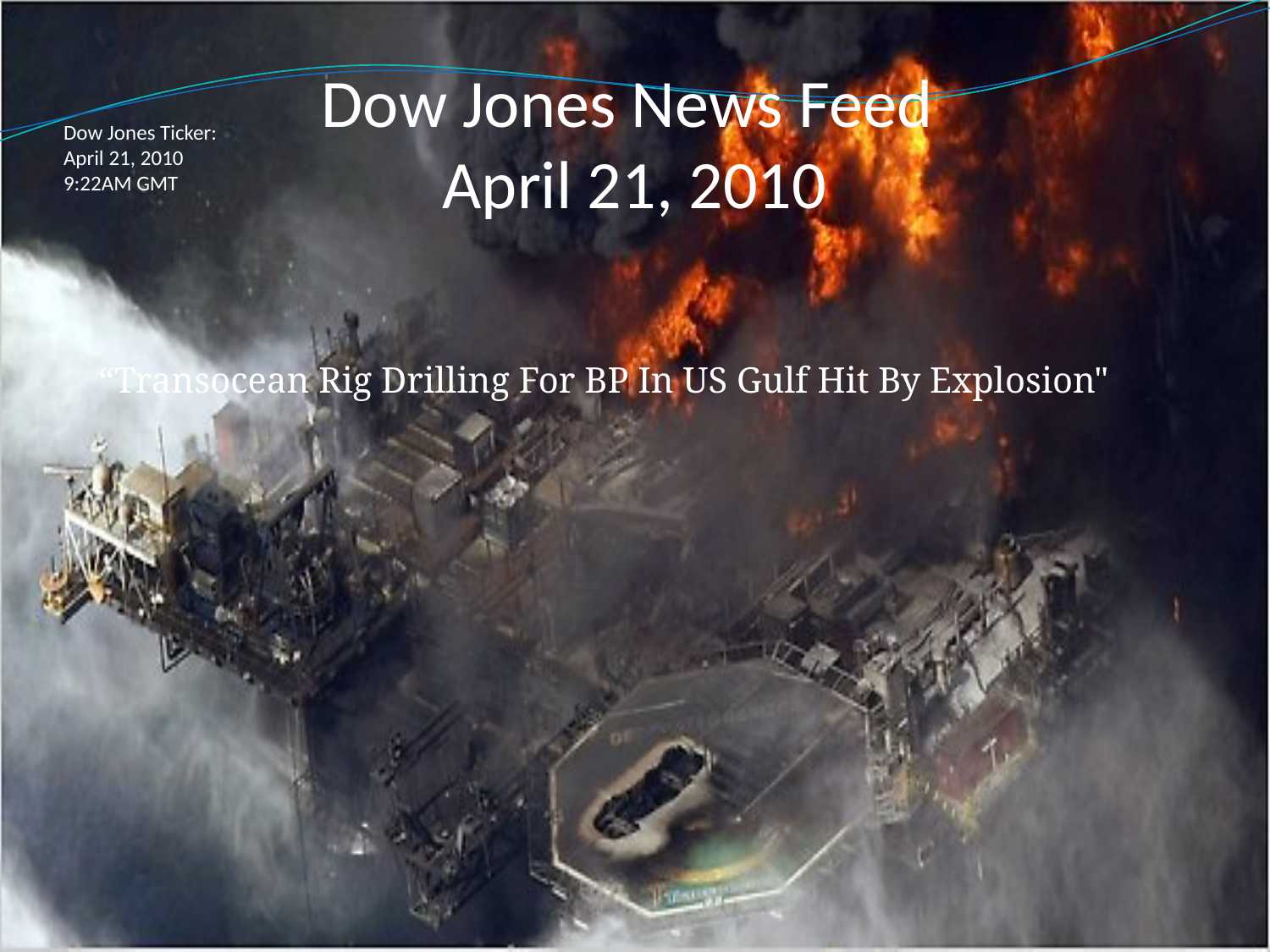

# Dow Jones Ticker: April 21, 2010 9:22AM GMT
Dow Jones News Feed
April 21, 2010

      “Transocean Rig Drilling For BP In US Gulf Hit By Explosion"